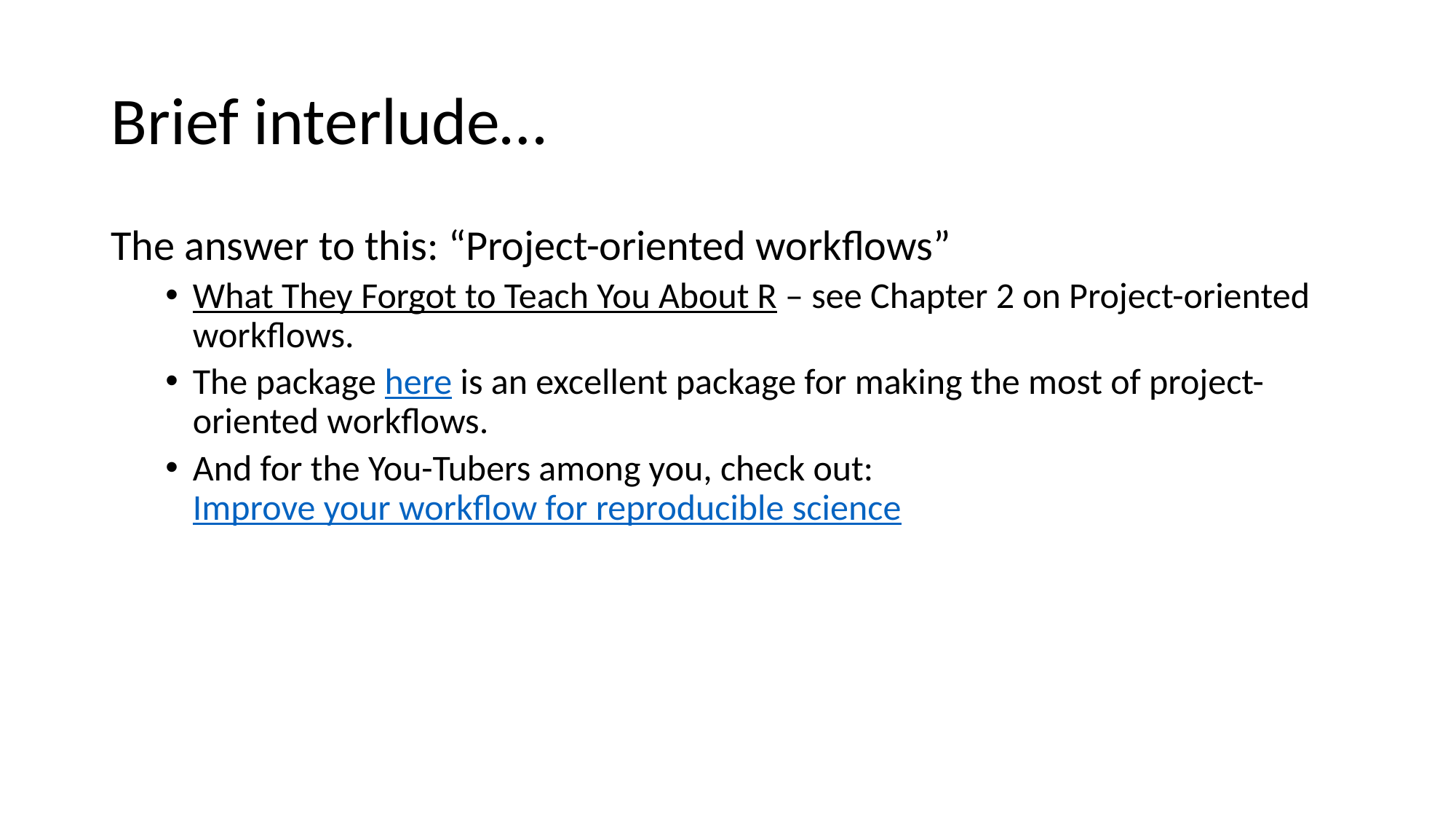

# Brief interlude…
The answer to this: “Project-oriented workflows”
What They Forgot to Teach You About R – see Chapter 2 on Project-oriented workflows.
The package here is an excellent package for making the most of project-oriented workflows.
And for the You-Tubers among you, check out: Improve your workflow for reproducible science